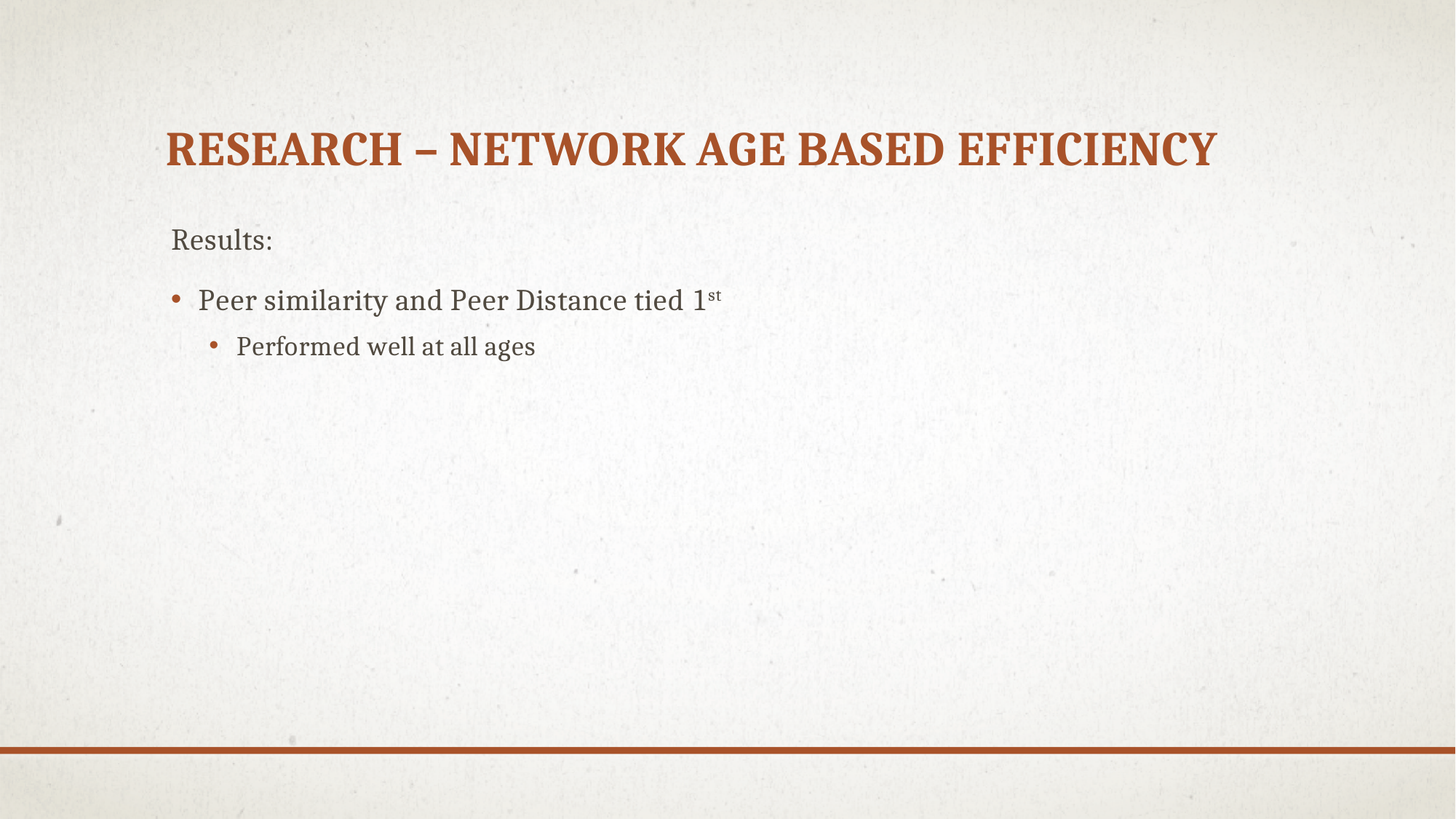

# Research – Network age based efficiency
Results:
Peer similarity and Peer Distance tied 1st
Performed well at all ages